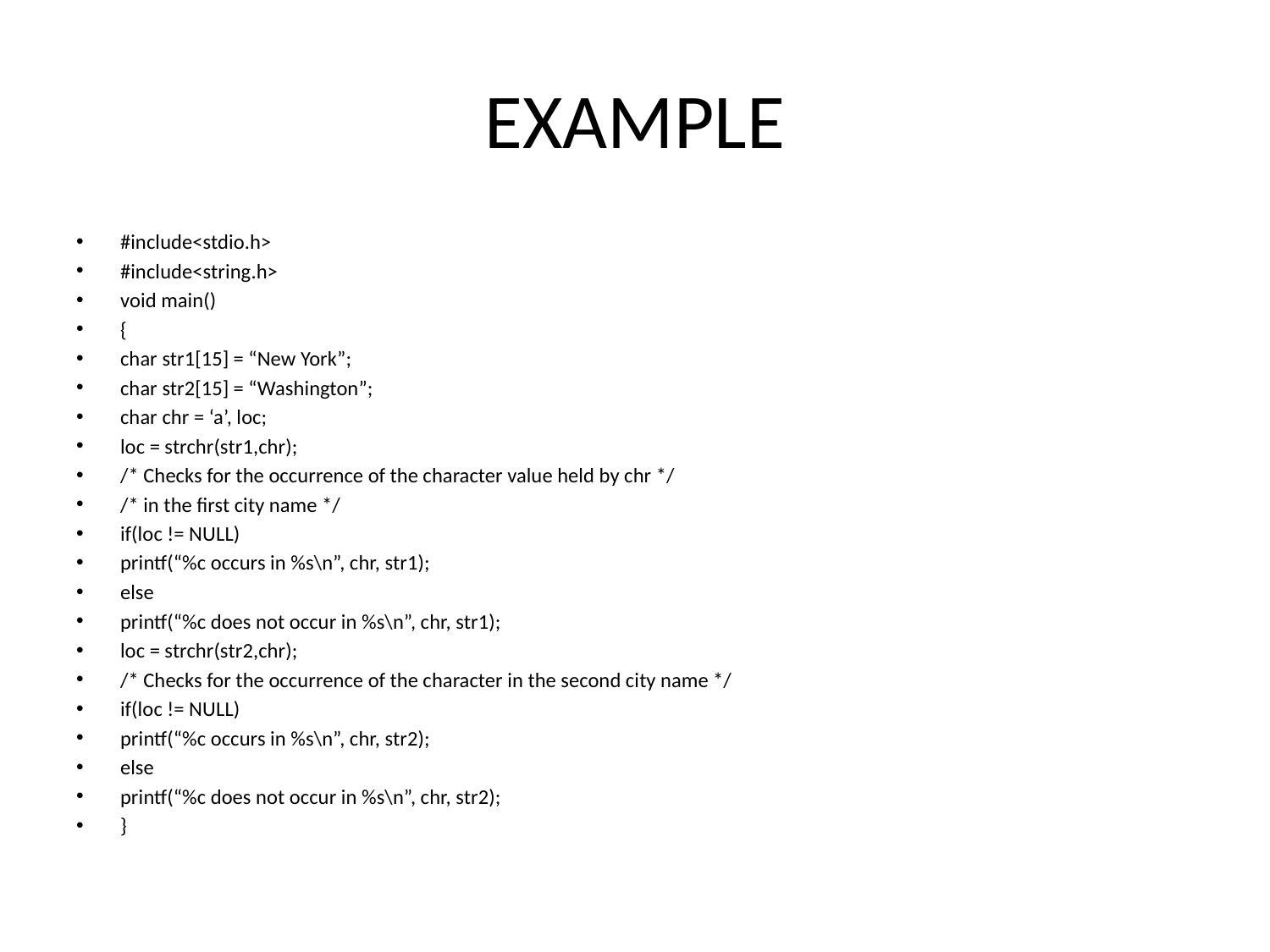

# EXAMPLE
#include<stdio.h>
#include<string.h>
void main()
{
char str1[15] = “New York”;
char str2[15] = “Washington”;
char chr = ‘a’, loc;
loc = strchr(str1,chr);
/* Checks for the occurrence of the character value held by chr */
/* in the first city name */
if(loc != NULL)
printf(“%c occurs in %s\n”, chr, str1);
else
printf(“%c does not occur in %s\n”, chr, str1);
loc = strchr(str2,chr);
/* Checks for the occurrence of the character in the second city name */
if(loc != NULL)
printf(“%c occurs in %s\n”, chr, str2);
else
printf(“%c does not occur in %s\n”, chr, str2);
}